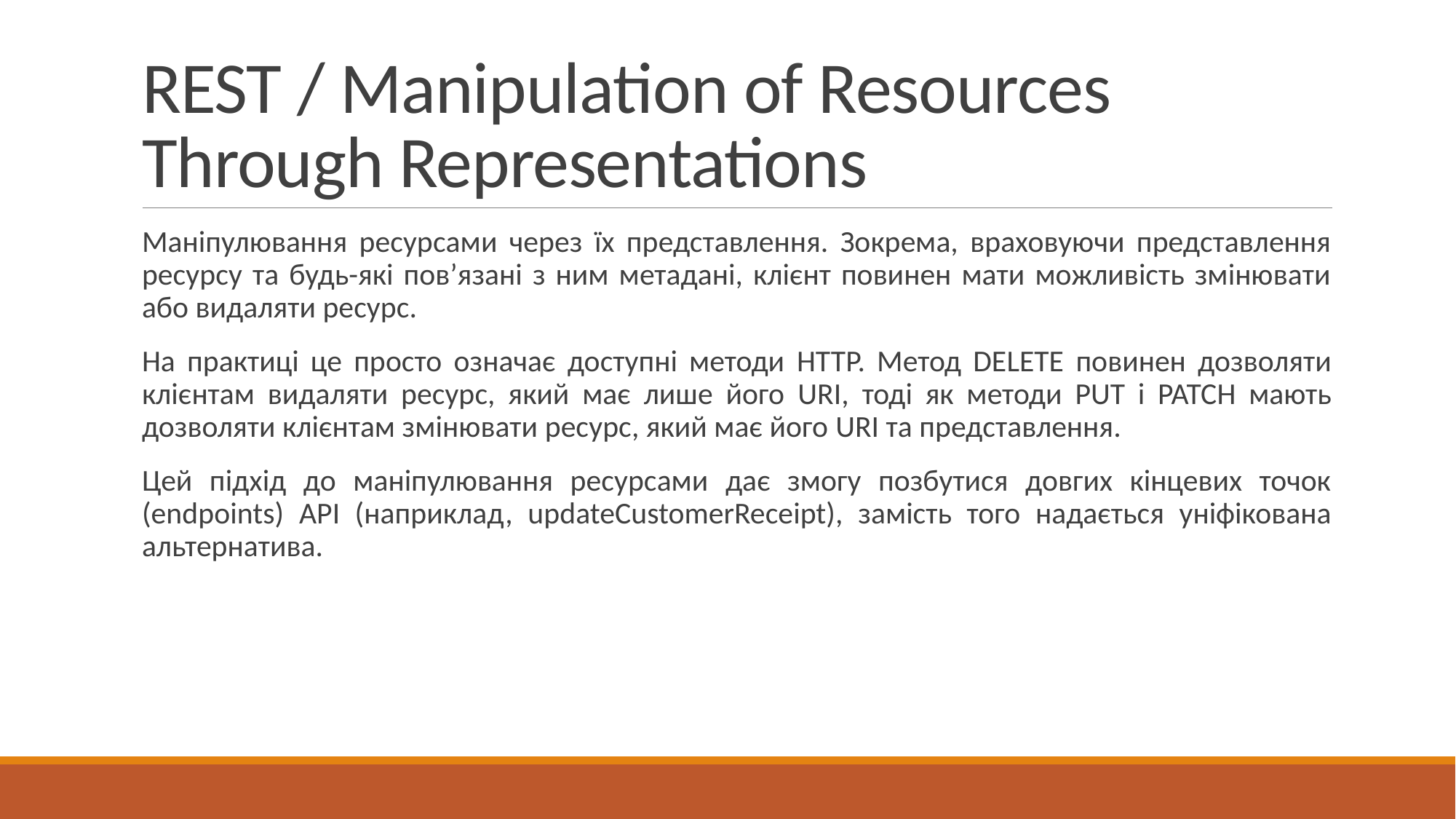

# REST / Manipulation of Resources Through Representations
Маніпулювання ресурсами через їх представлення. Зокрема, враховуючи представлення ресурсу та будь-які пов’язані з ним метадані, клієнт повинен мати можливість змінювати або видаляти ресурс.
На практиці це просто означає доступні методи HTTP. Метод DELETE повинен дозволяти клієнтам видаляти ресурс, який має лише його URI, тоді як методи PUT і PATCH мають дозволяти клієнтам змінювати ресурс, який має його URI та представлення.
Цей підхід до маніпулювання ресурсами дає змогу позбутися довгих кінцевих точок (endpoints) API (наприклад, updateCustomerReceipt), замість того надається уніфікована альтернатива.